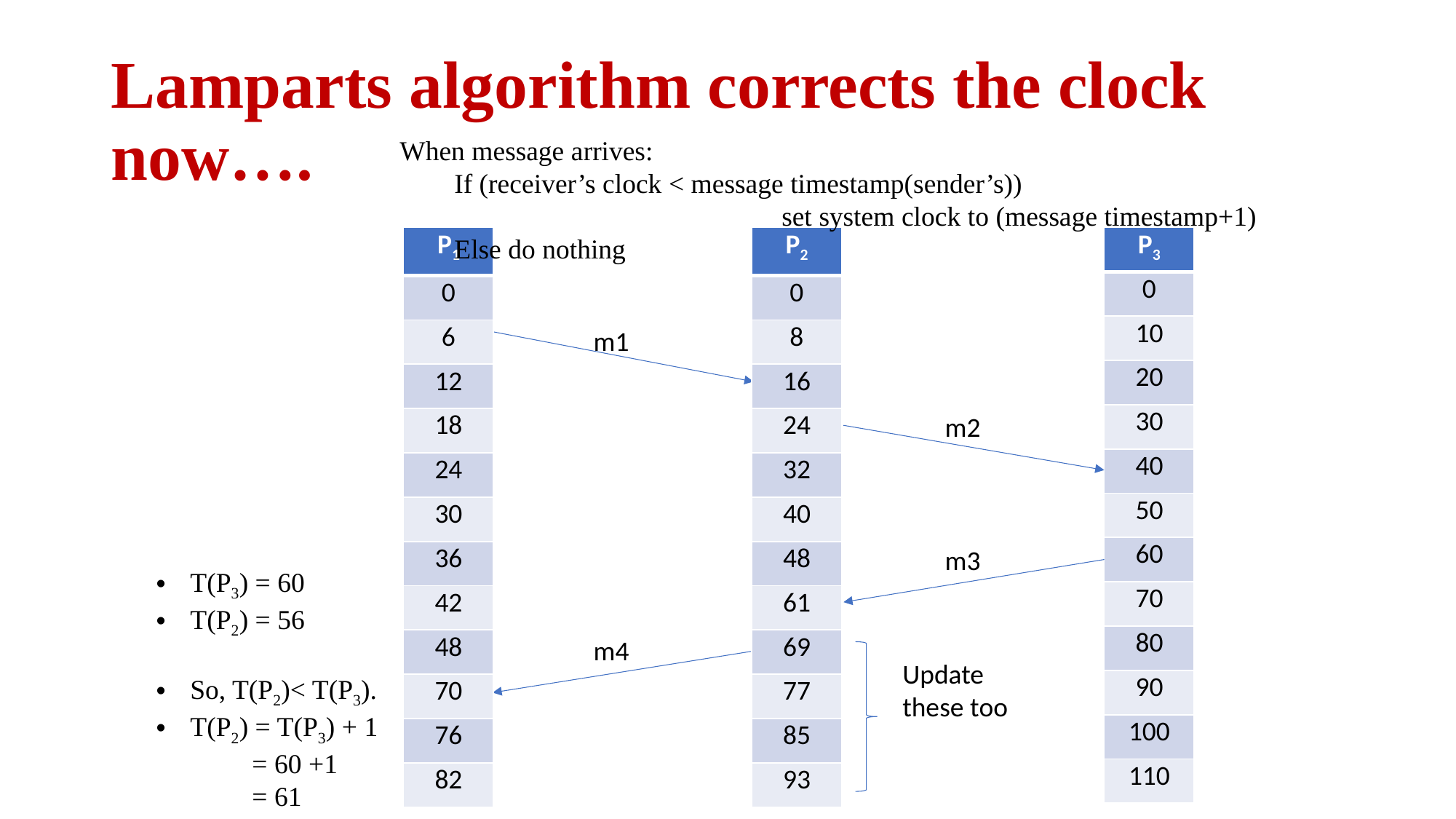

# Lamparts algorithm corrects the clock now….
When message arrives:
If (receiver’s clock < message timestamp(sender’s))
			set system clock to (message timestamp+1)
Else do nothing
| P1 |
| --- |
| 0 |
| 6 |
| 12 |
| 18 |
| 24 |
| 30 |
| 36 |
| 42 |
| 48 |
| 54 |
| 60 |
| 66 |
| P1 |
| --- |
| 0 |
| 6 |
| 12 |
| 18 |
| 24 |
| 30 |
| 36 |
| 42 |
| 48 |
| 70 |
| 76 |
| 82 |
| P2 |
| --- |
| 0 |
| 8 |
| 16 |
| 24 |
| 32 |
| 40 |
| 48 |
| 61 |
| 69 |
| 77 |
| 85 |
| 93 |
| P3 |
| --- |
| 0 |
| 10 |
| 20 |
| 30 |
| 40 |
| 50 |
| 60 |
| 70 |
| 80 |
| 90 |
| 100 |
| 110 |
| P2 |
| --- |
| 0 |
| 8 |
| 16 |
| 24 |
| 32 |
| 40 |
| 48 |
| 56 |
| 64 |
| 72 |
| 80 |
| 88 |
m1
m2
m3
T(P3) = 60
T(P2) = 56

So, T(P2)< T(P3).
T(P2) = T(P3) + 1
      = 60 +1
      = 61

m4

Update these too